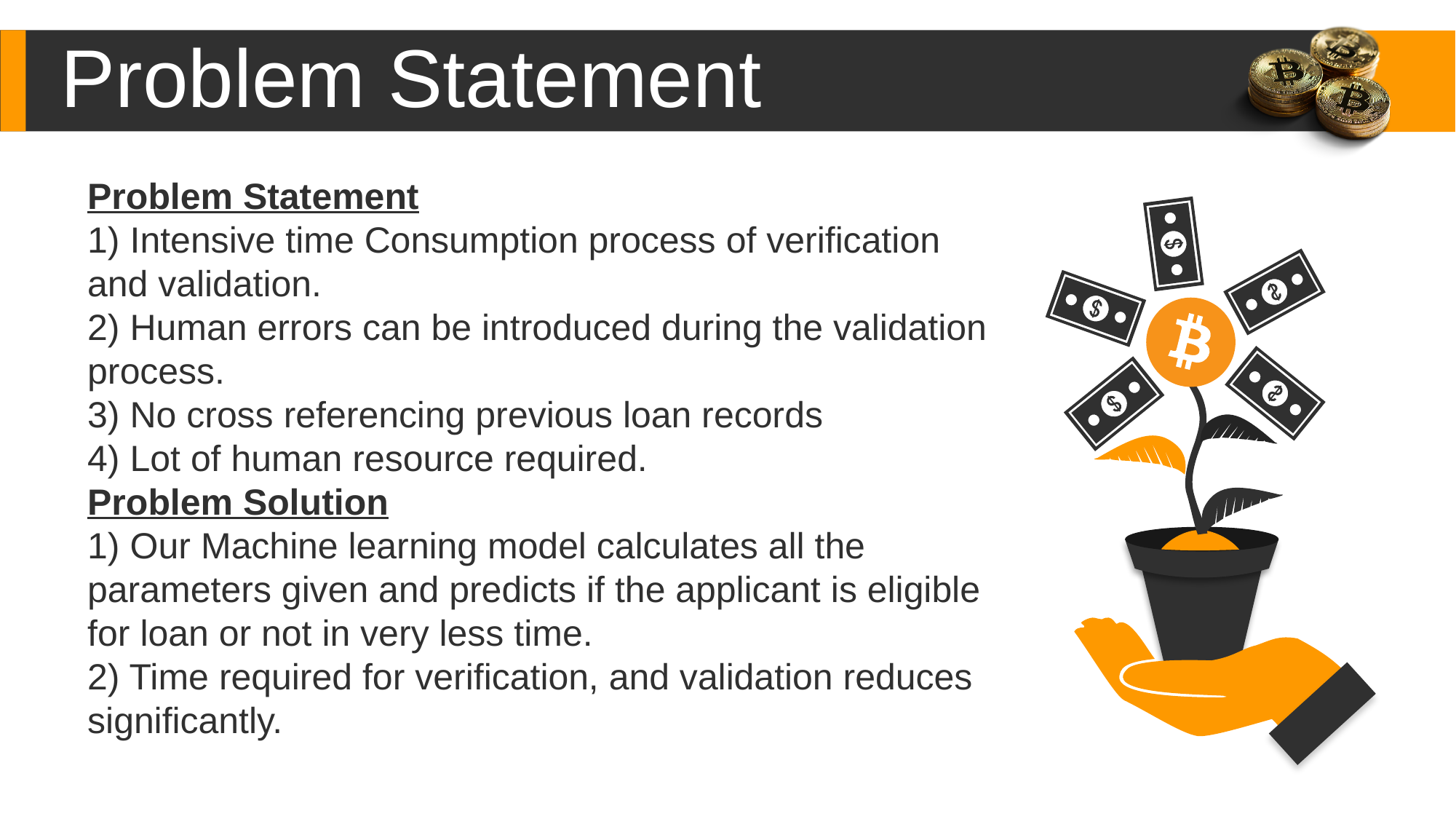

Problem Statement
Problem Statement
1) Intensive time Consumption process of verification and validation.
2) Human errors can be introduced during the validation process.
3) No cross referencing previous loan records
4) Lot of human resource required.
Problem Solution
1) Our Machine learning model calculates all the parameters given and predicts if the applicant is eligible for loan or not in very less time.
2) Time required for verification, and validation reduces significantly.